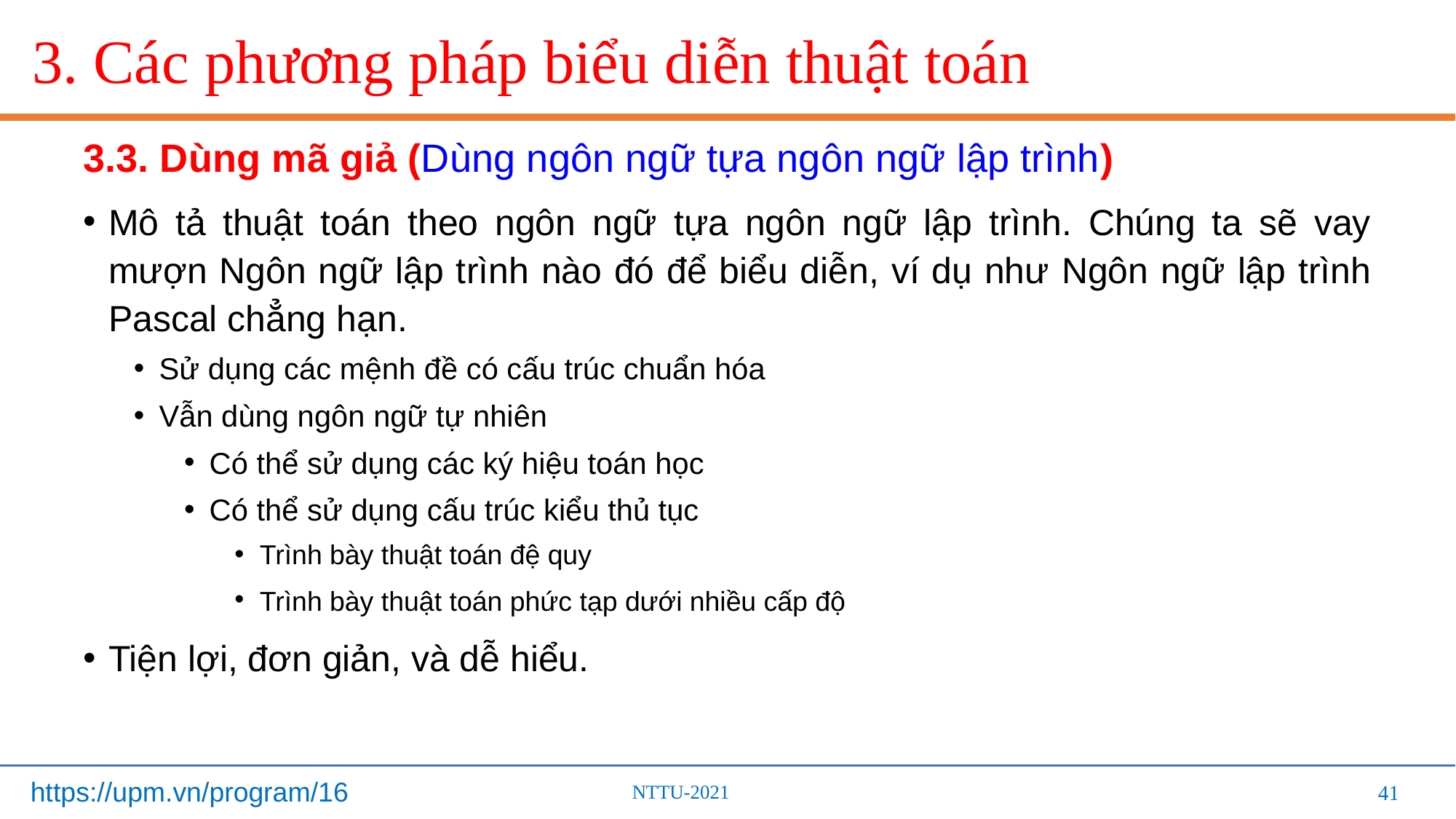

# 3. Các phương pháp biểu diễn thuật toán
3.3. Dùng mã giả (Dùng ngôn ngữ tựa ngôn ngữ lập trình)
Mô tả thuật toán theo ngôn ngữ tựa ngôn ngữ lập trình. Chúng ta sẽ vay mượn Ngôn ngữ lập trình nào đó để biểu diễn, ví dụ như Ngôn ngữ lập trình Pascal chẳng hạn.
Sử dụng các mệnh đề có cấu trúc chuẩn hóa
Vẫn dùng ngôn ngữ tự nhiên
Có thể sử dụng các ký hiệu toán học
Có thể sử dụng cấu trúc kiểu thủ tục
Trình bày thuật toán đệ quy
Trình bày thuật toán phức tạp dưới nhiều cấp độ
Tiện lợi, đơn giản, và dễ hiểu.
41
41